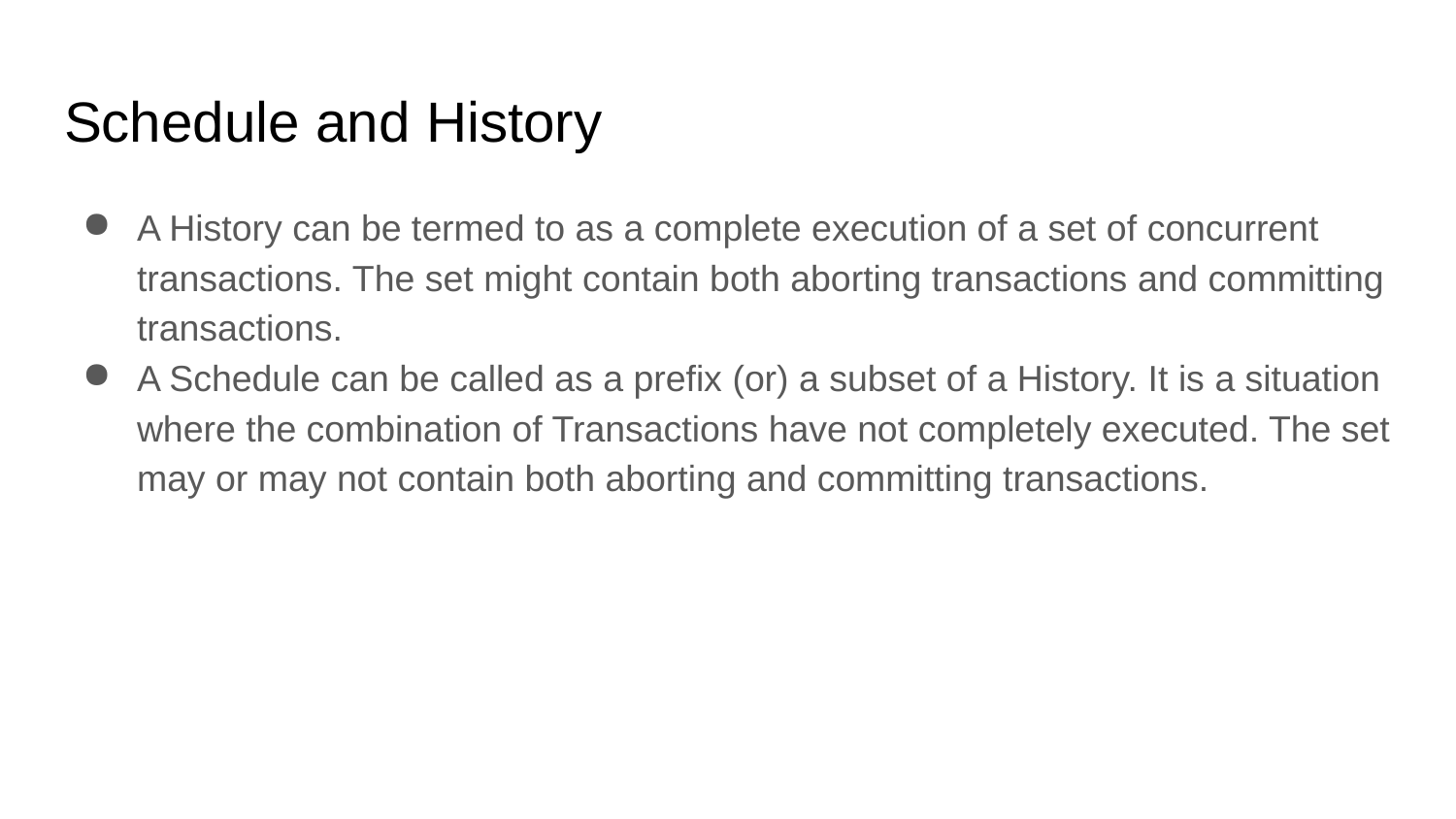

# Schedule and History
A History can be termed to as a complete execution of a set of concurrent transactions. The set might contain both aborting transactions and committing transactions.
A Schedule can be called as a prefix (or) a subset of a History. It is a situation where the combination of Transactions have not completely executed. The set may or may not contain both aborting and committing transactions.